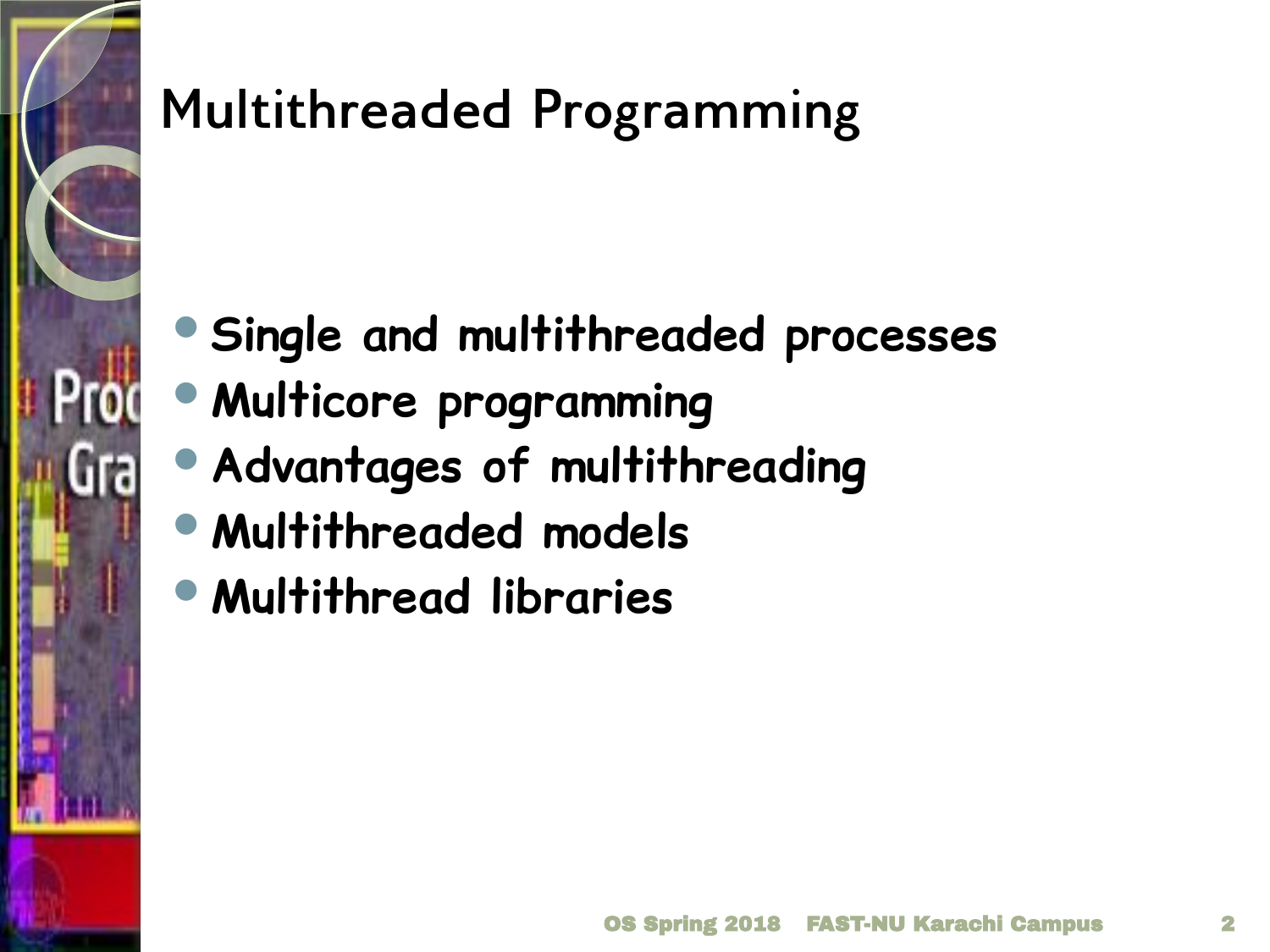

# Multithreaded Programming
Single and multithreaded processes
Multicore programming
Advantages of multithreading
Multithreaded models
Multithread libraries
OS Spring 2018
FAST-NU Karachi Campus
2